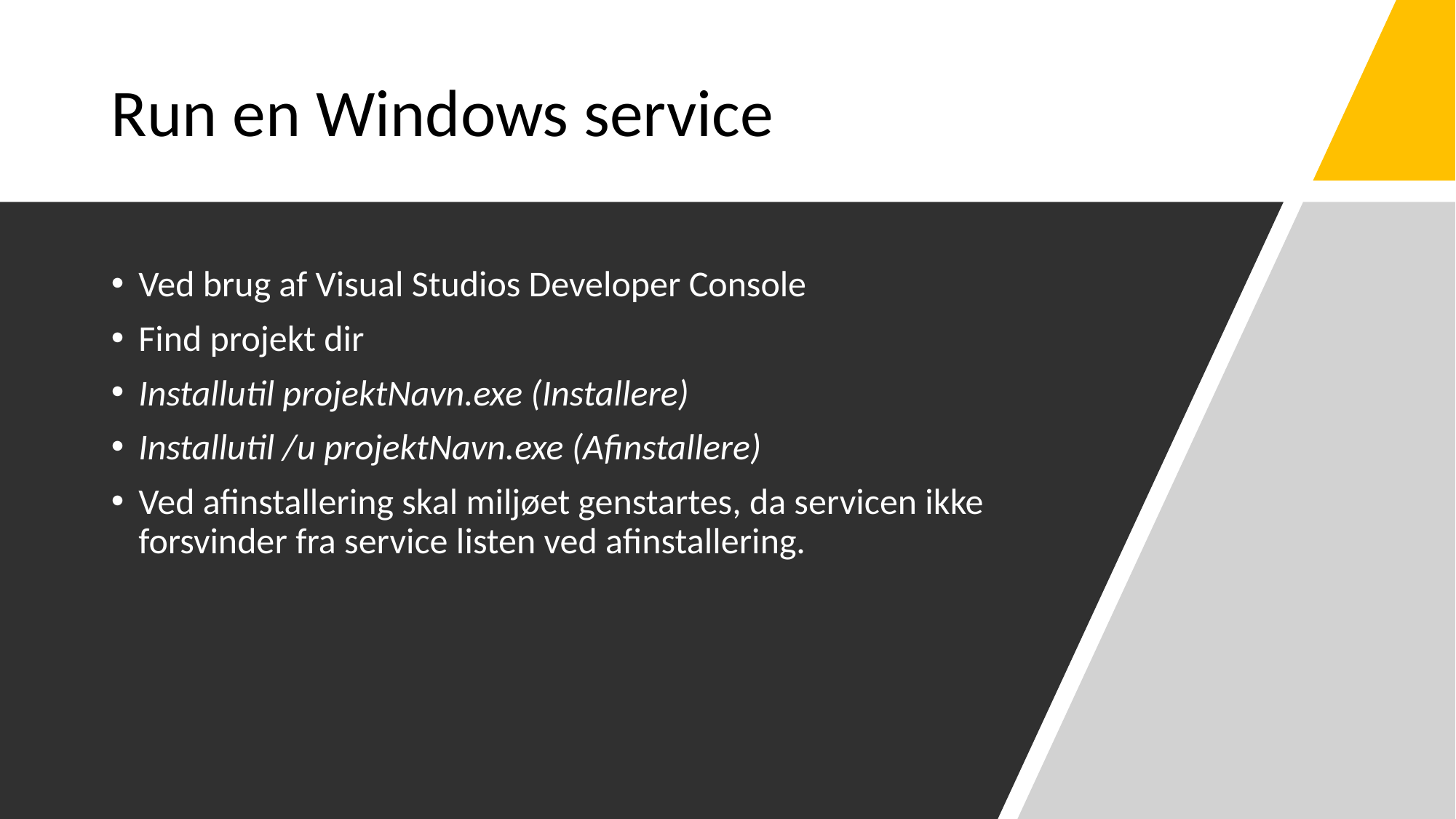

# Run en Windows service

Ved brug af Visual Studios Developer Console
Find projekt dir
Installutil projektNavn.exe (Installere)
Installutil /u projektNavn.exe (Afinstallere)
Ved afinstallering skal miljøet genstartes, da servicen ikke forsvinder fra service listen ved afinstallering.